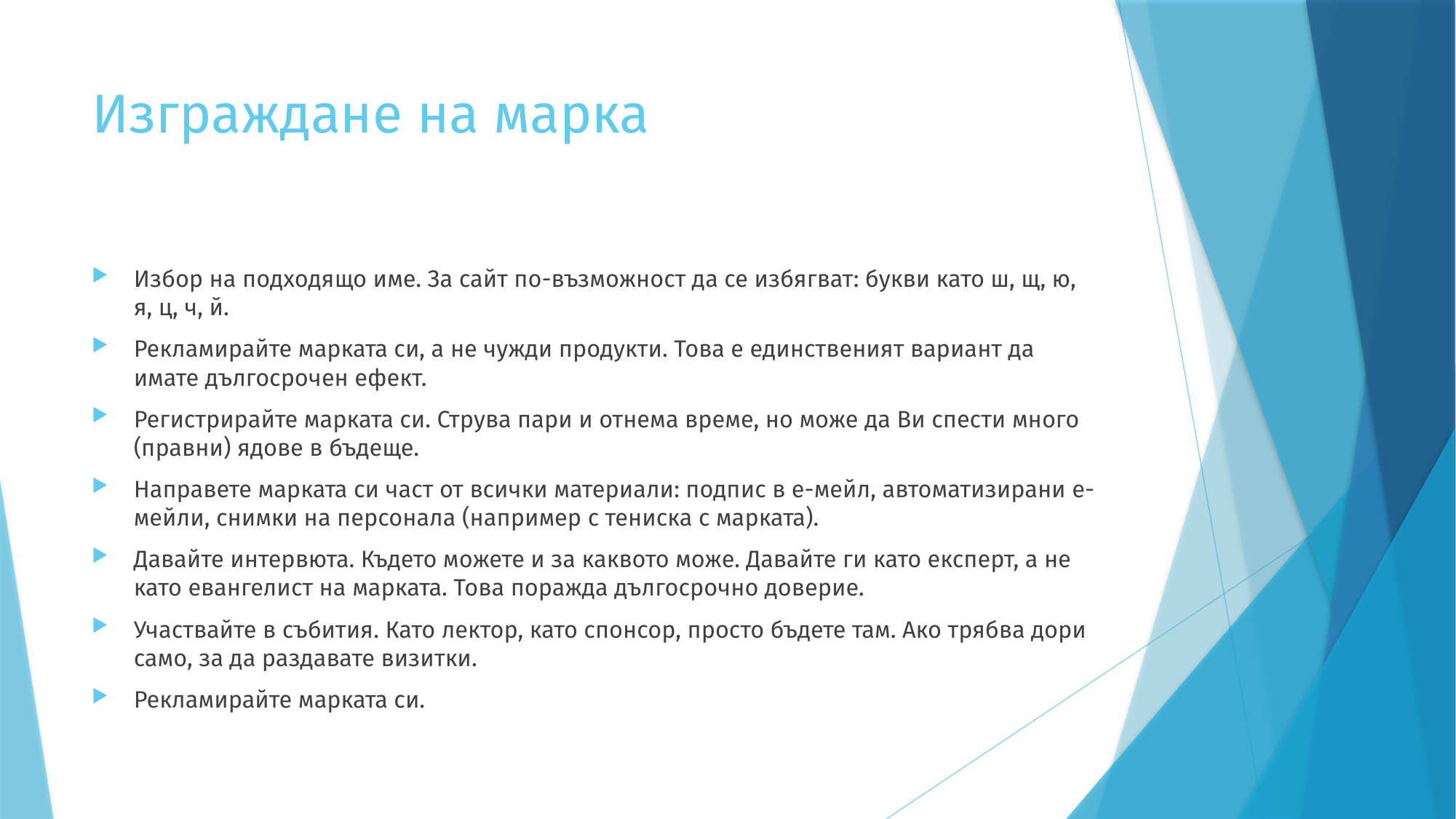

# Изграждане на марка
Избор на подходящо име. За сайт по-възможност да се избягват: букви като ш, щ, ю, я, ц, ч, й.
Рекламирайте марката си, а не чужди продукти. Това е единственият вариант да имате дългосрочен ефект.
Регистрирайте марката си. Струва пари и отнема време, но може да Ви спести много (правни) ядове в бъдеще.
Направете марката си част от всички материали: подпис в е-мейл, автоматизирани е-мейли, снимки на персонала (например с тениска с марката).
Давайте интервюта. Където можете и за каквото може. Давайте ги като експерт, а не като евангелист на марката. Това поражда дългосрочно доверие.
Участвайте в събития. Като лектор, като спонсор, просто бъдете там. Ако трябва дори само, за да раздавате визитки.
Рекламирайте марката си.